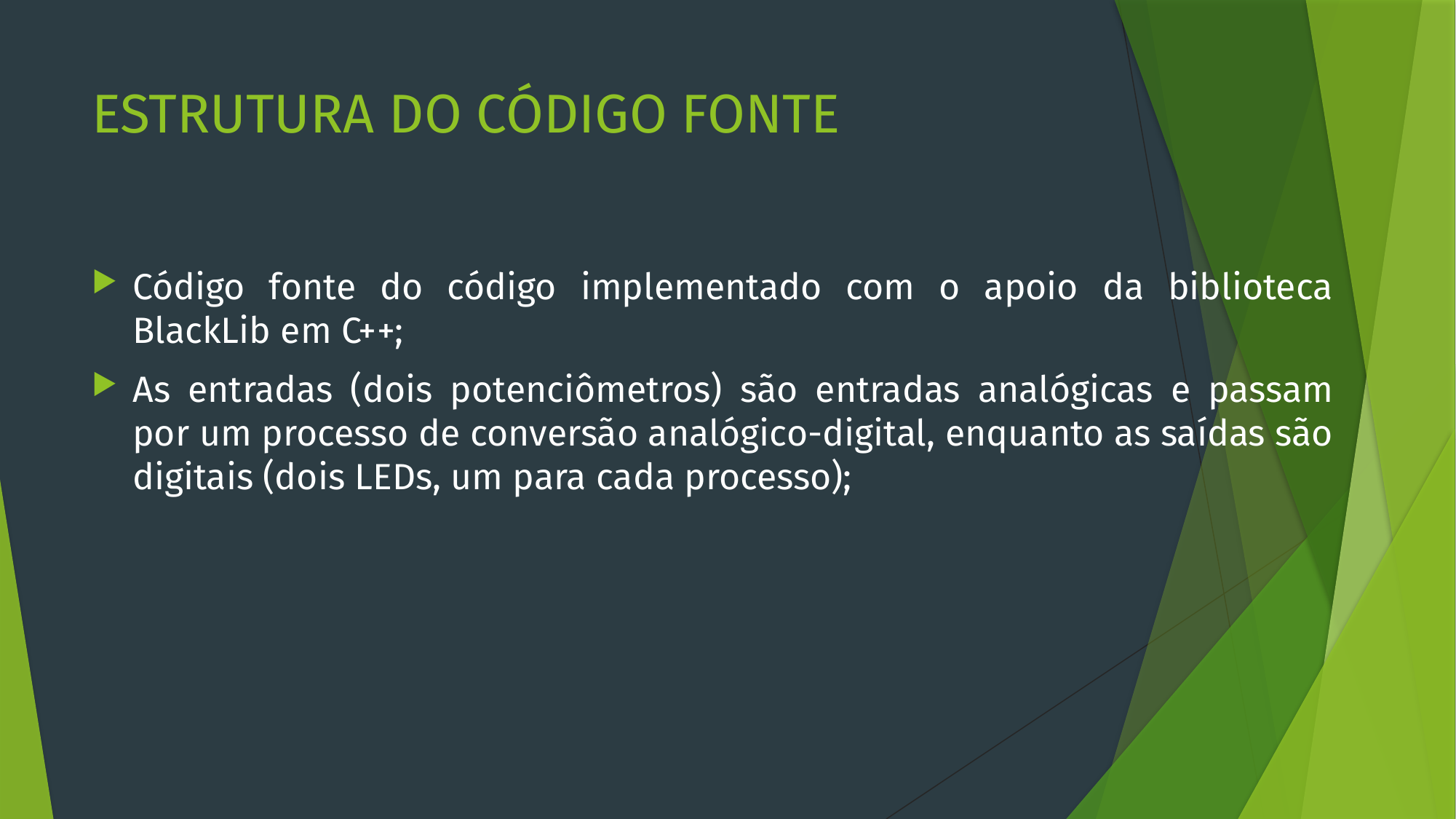

# ESTRUTURA DO CÓDIGO FONTE
Código fonte do código implementado com o apoio da biblioteca BlackLib em C++;
As entradas (dois potenciômetros) são entradas analógicas e passam por um processo de conversão analógico-digital, enquanto as saídas são digitais (dois LEDs, um para cada processo);